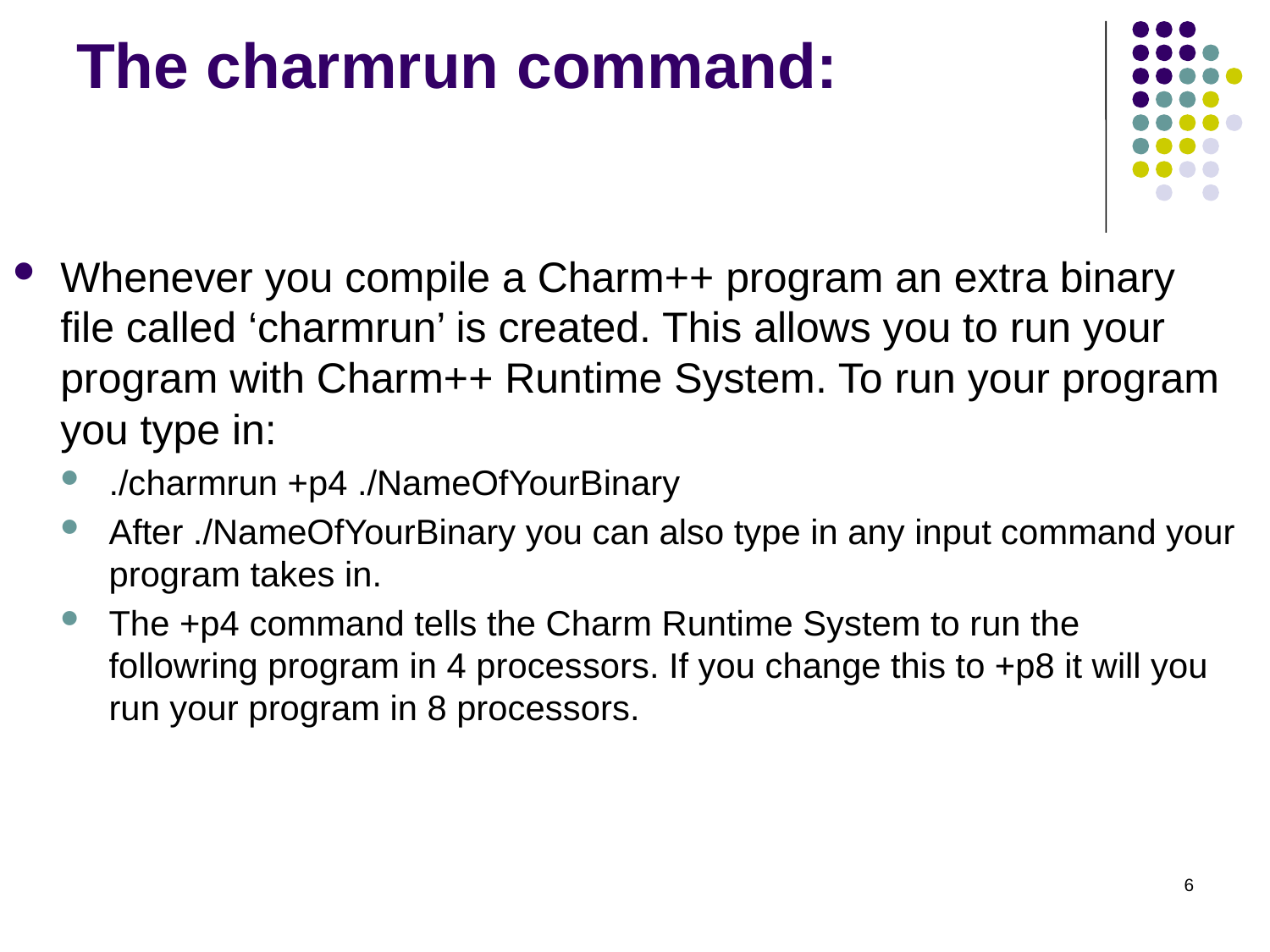

The charmrun command:
Whenever you compile a Charm++ program an extra binary file called ‘charmrun’ is created. This allows you to run your program with Charm++ Runtime System. To run your program you type in:
./charmrun +p4 ./NameOfYourBinary
After ./NameOfYourBinary you can also type in any input command your program takes in.
The +p4 command tells the Charm Runtime System to run the followring program in 4 processors. If you change this to +p8 it will you run your program in 8 processors.

6